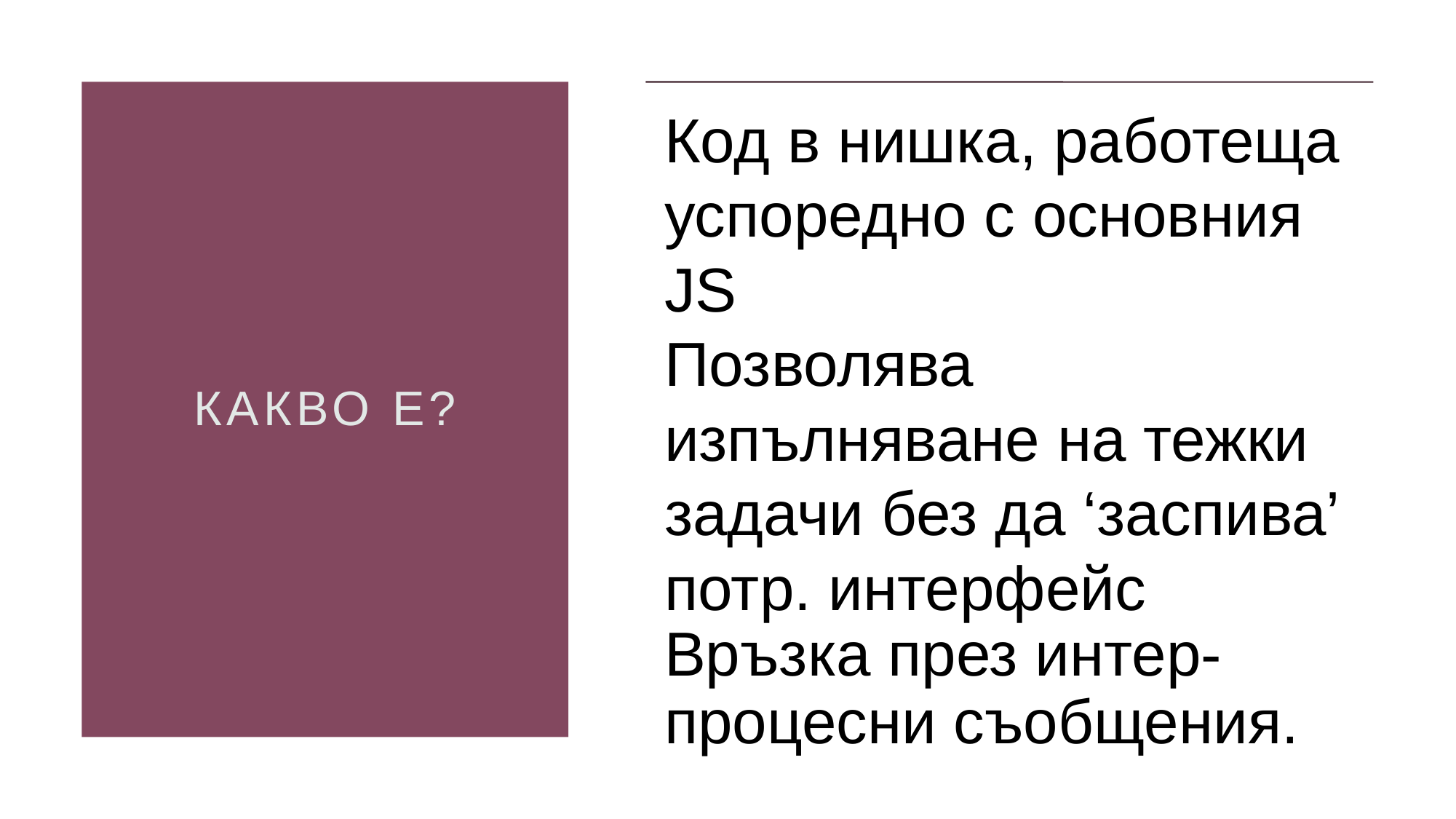

Код в нишка, работеща успоредно с основния JS
Позволява изпълняване на тежки задачи без да ‘заспива’ потр. интерфейс
Връзка през интер-процесни съобщения.
# Какво е?